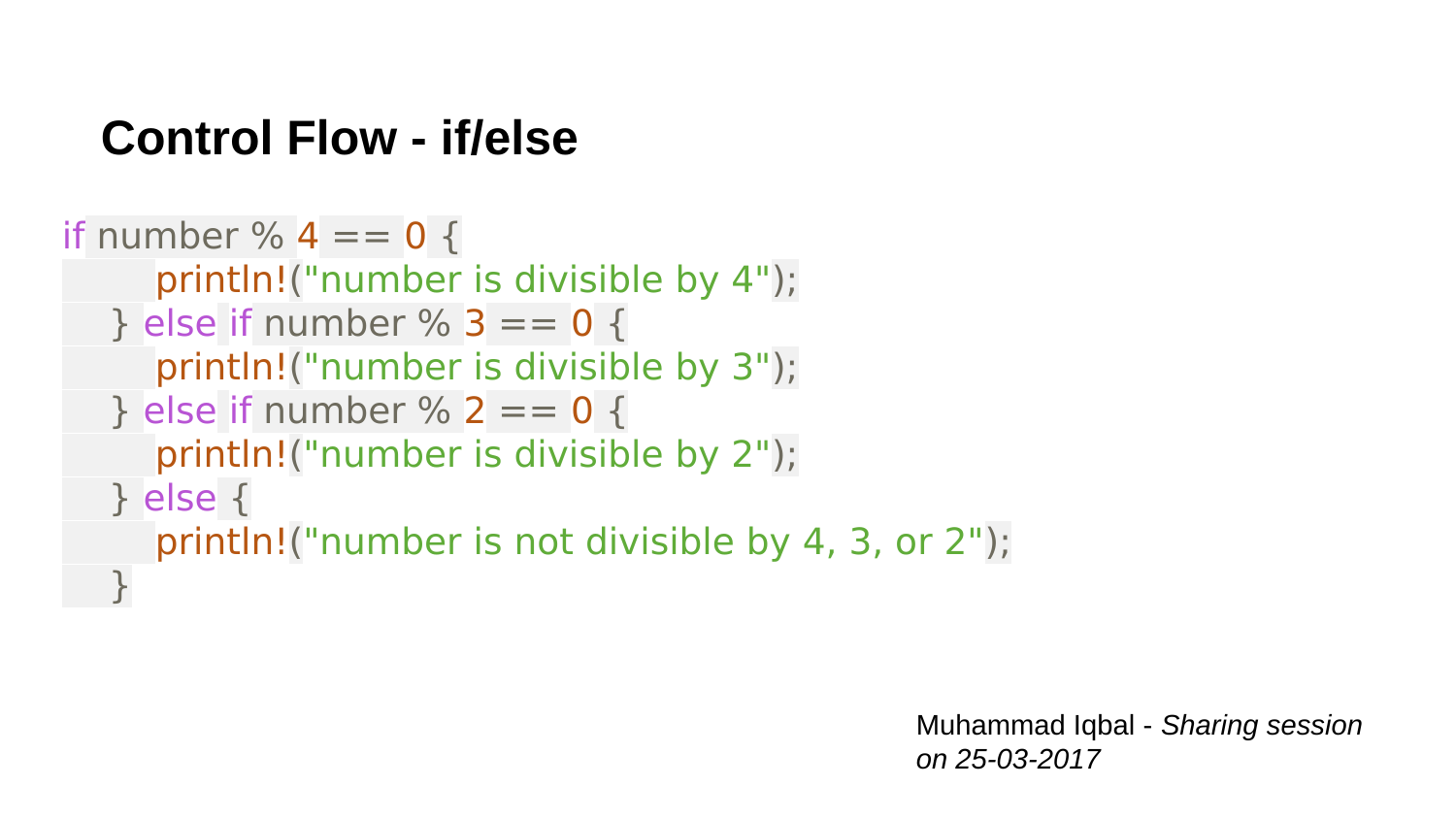

# Control Flow - if/else
if number % 4 == 0 {
        println!("number is divisible by 4");
    } else if number % 3 == 0 {
        println!("number is divisible by 3");
    } else if number % 2 == 0 {
        println!("number is divisible by 2");
    } else {
        println!("number is not divisible by 4, 3, or 2");
    }
Muhammad Iqbal - Sharing session on 25-03-2017